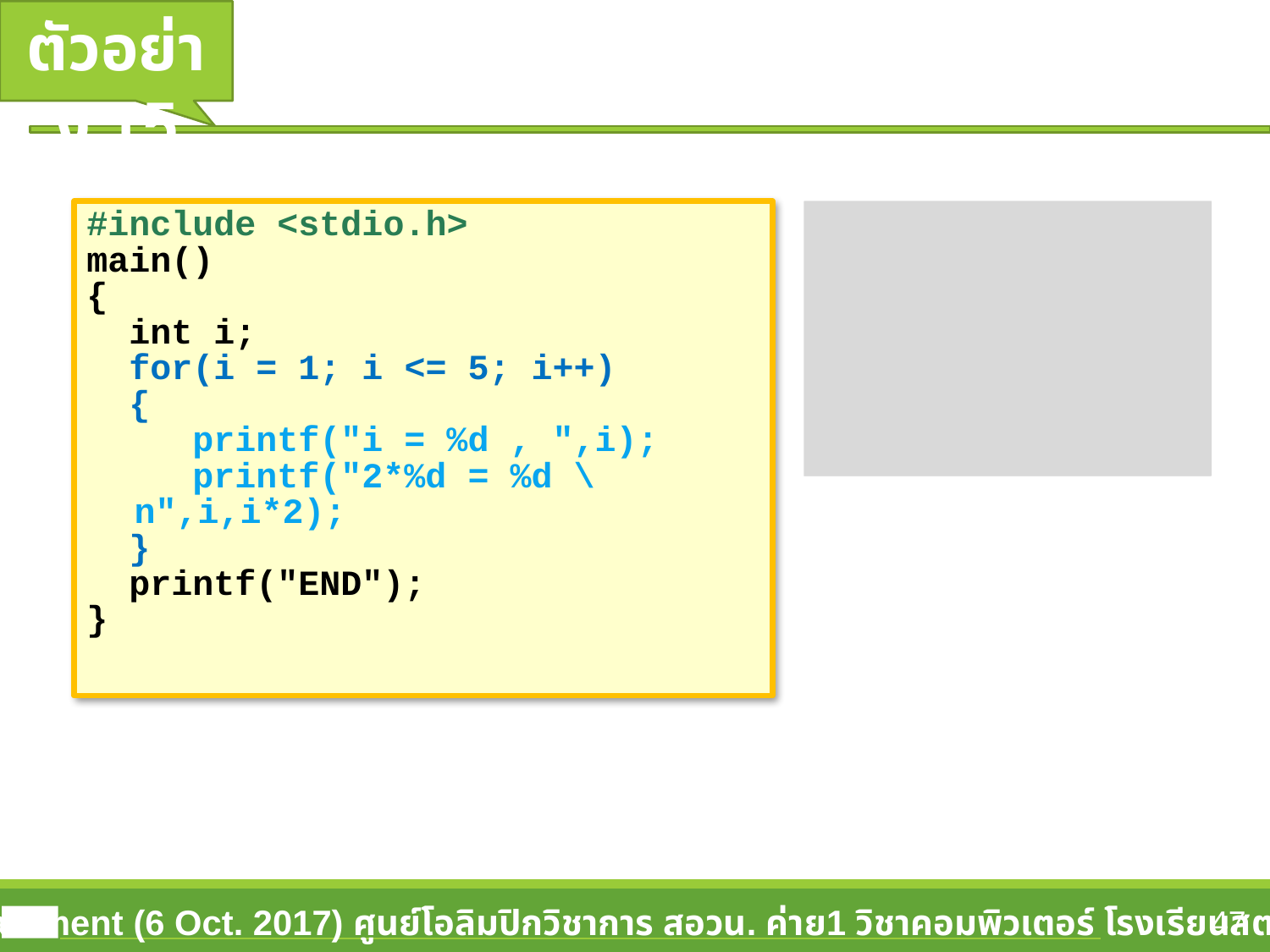

#
ตัวอย่าง 15
#include <stdio.h>
main()
{
  int i;
  for(i = 1; i <= 5; i++)
  {
     printf("i = %d , ",i);
     printf("2*%d = %d \n",i,i*2);
  }
  printf("END");
}
i = 1 , 2*1 = 2
i = 2 , 2*2 = 4
i = 3 , 2*3 = 6
i = 4 , 2*4 = 8
i = 5 , 2*5 = 10
END

47